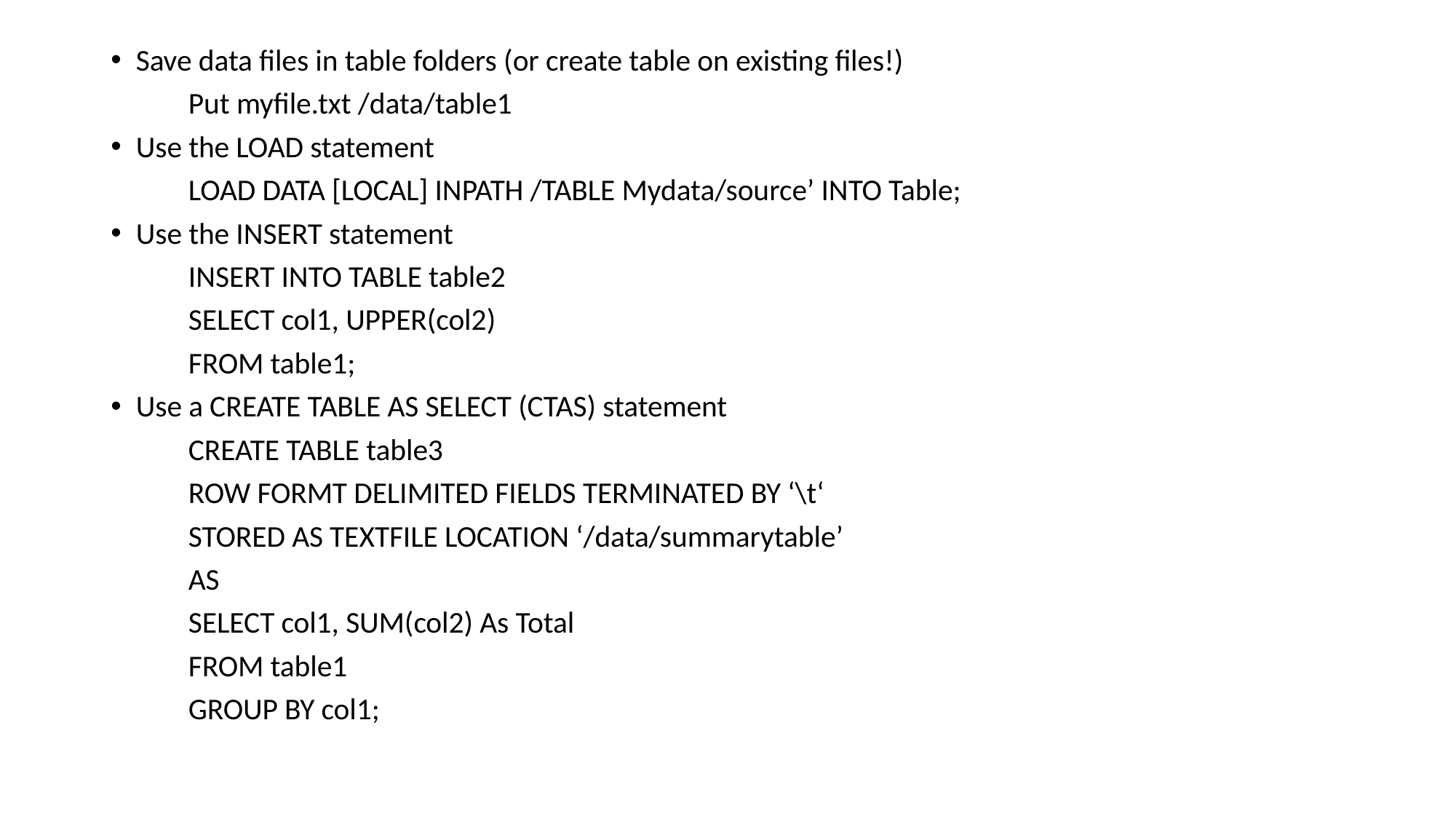

Save data files in table folders (or create table on existing files!)
	Put myfile.txt /data/table1
Use the LOAD statement
	LOAD DATA [LOCAL] INPATH /TABLE Mydata/source’ INTO Table;
Use the INSERT statement
	INSERT INTO TABLE table2
	SELECT col1, UPPER(col2)
	FROM table1;
Use a CREATE TABLE AS SELECT (CTAS) statement
	CREATE TABLE table3
	ROW FORMT DELIMITED FIELDS TERMINATED BY ‘\t‘
	STORED AS TEXTFILE LOCATION ‘/data/summarytable’
	AS
	SELECT col1, SUM(col2) As Total
	FROM table1
	GROUP BY col1;